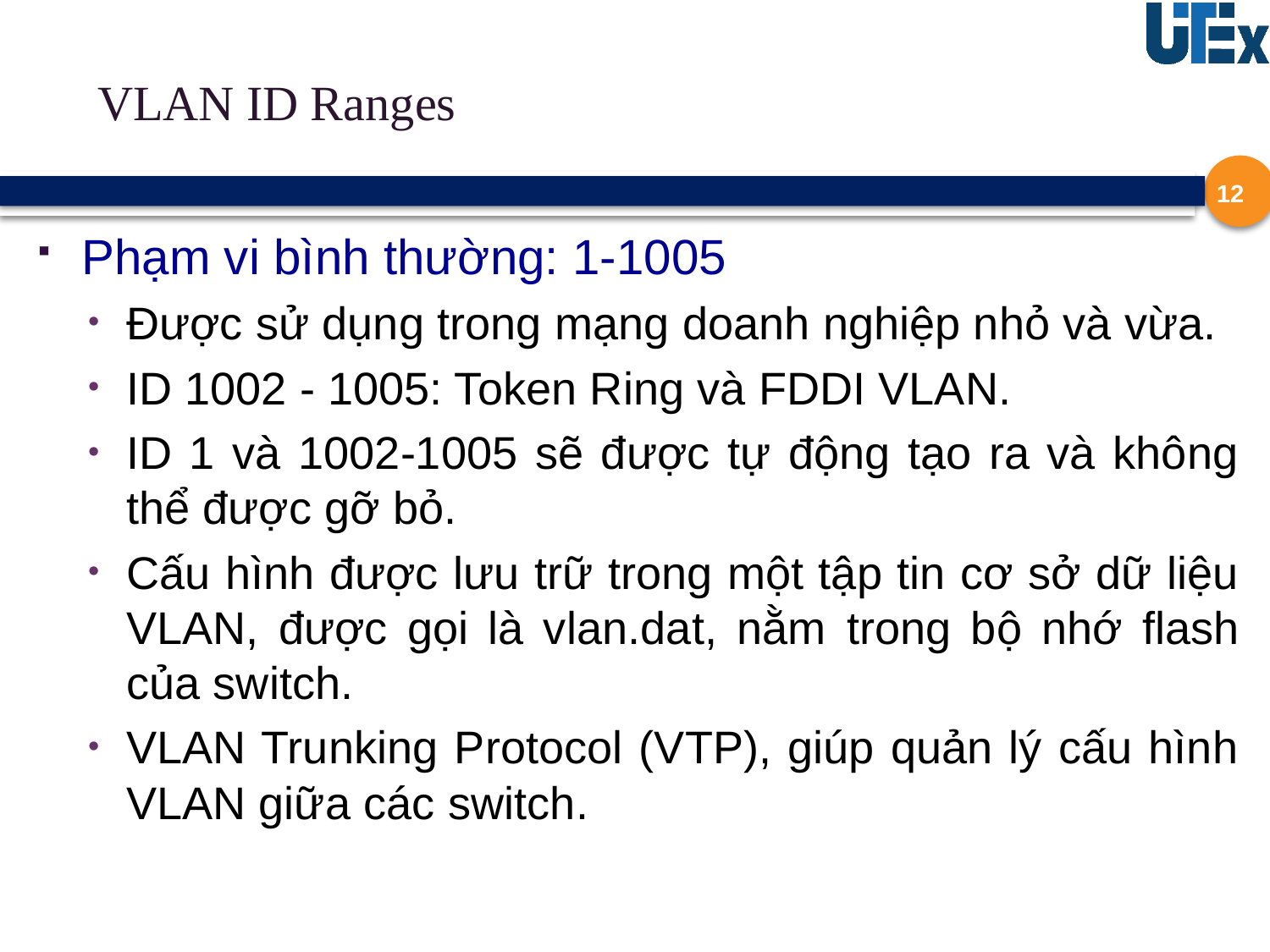

# VLAN ID Ranges
12
Phạm vi bình thường: 1-1005
Được sử dụng trong mạng doanh nghiệp nhỏ và vừa.
ID 1002 - 1005: Token Ring và FDDI VLAN.
ID 1 và 1002-1005 sẽ được tự động tạo ra và không thể được gỡ bỏ.
Cấu hình được lưu trữ trong một tập tin cơ sở dữ liệu VLAN, được gọi là vlan.dat, nằm ​​trong bộ nhớ flash của switch.
VLAN Trunking Protocol (VTP), giúp quản lý cấu hình VLAN giữa các switch.